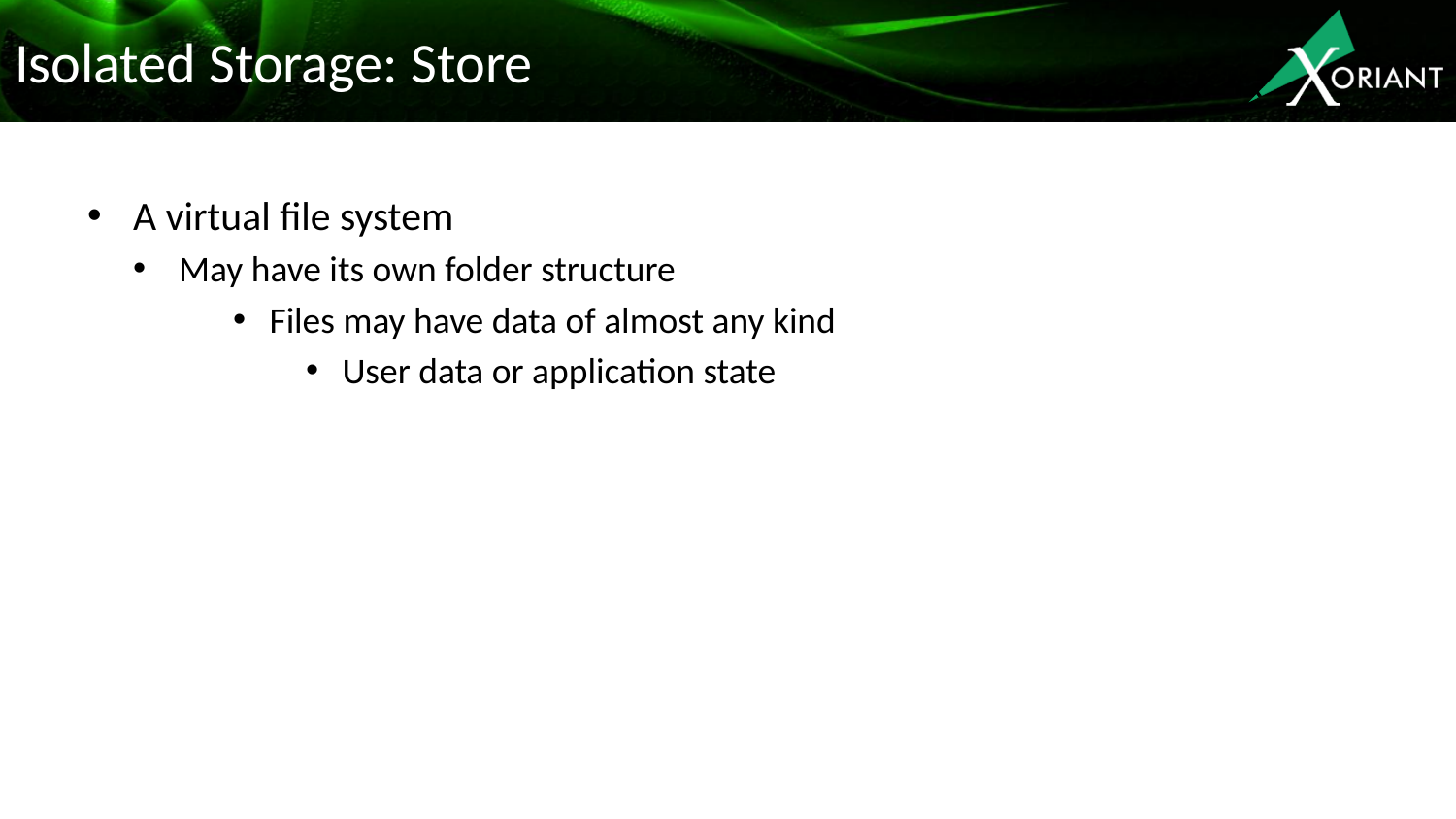

# Isolated Storage: Store
A virtual file system
May have its own folder structure
Files may have data of almost any kind
User data or application state